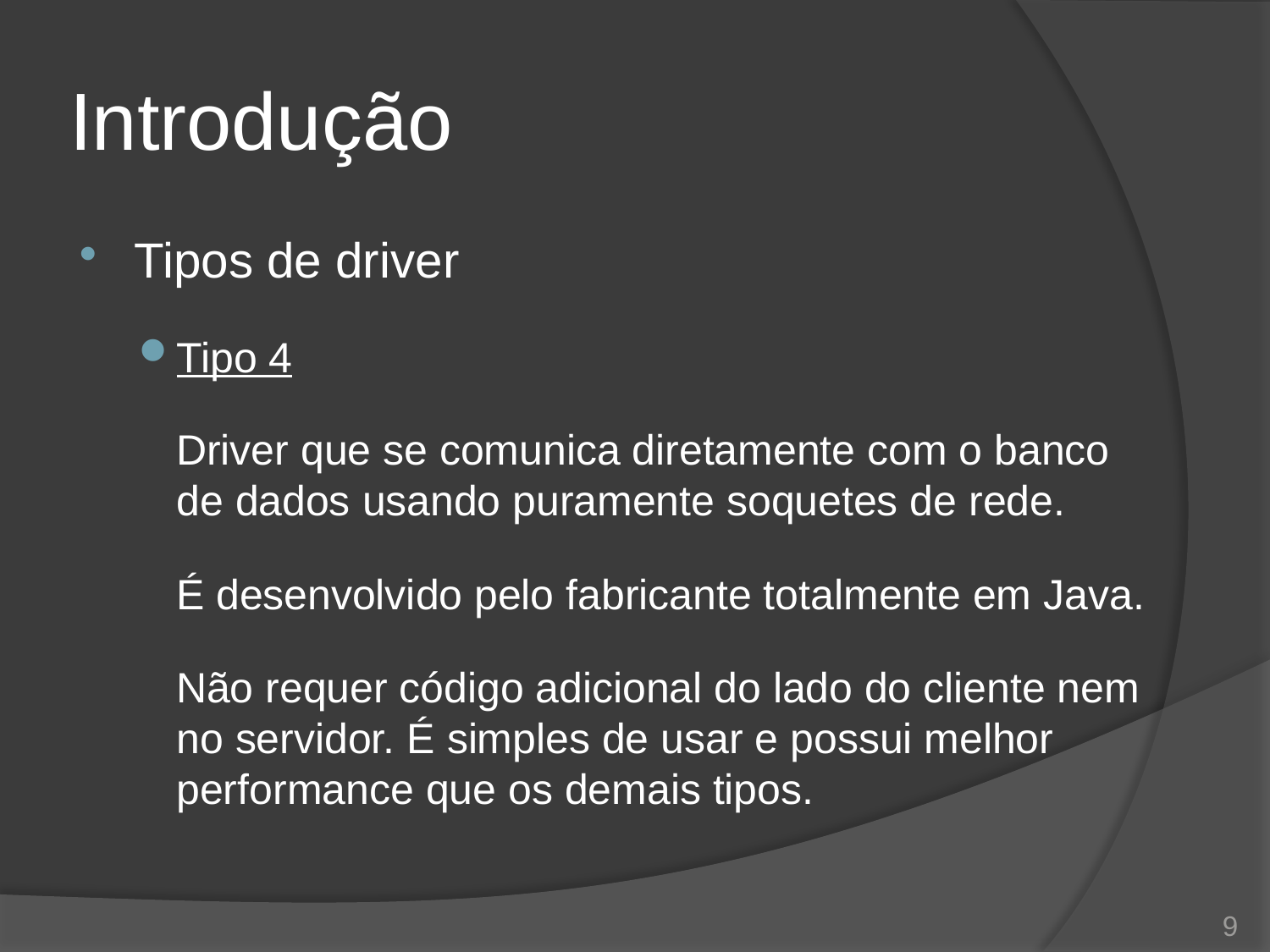

# Introdução
Tipos de driver
Tipo 4
Driver que se comunica diretamente com o banco de dados usando puramente soquetes de rede.
É desenvolvido pelo fabricante totalmente em Java.
Não requer código adicional do lado do cliente nem no servidor. É simples de usar e possui melhor performance que os demais tipos.

9